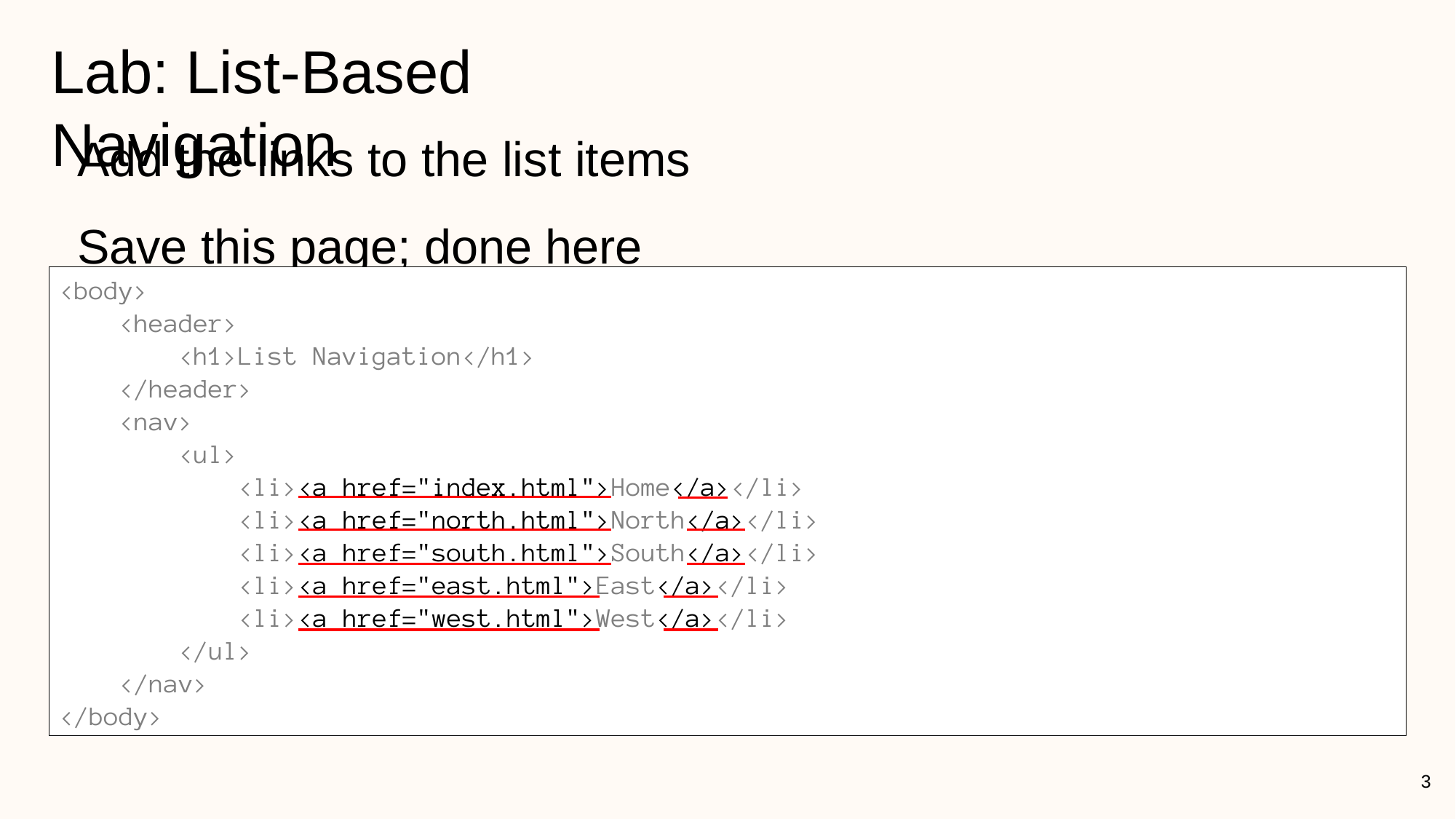

Lab: List-Based Navigation
Add the links to the list items
Save this page; done here
<body>
    <header>
        <h1>List Navigation</h1>
    <header>
    <nav>
        <ul>
            <li>Home</li>
            <li>North</li>
            <li>South</li>
            <li>East</li>
            <li>West</li>
        </ul>
    </nav>
</body>
<body>
    <header>
        <h1>List Navigation</h1>
    </header>
    <nav>
        <ul>
            <li><a href="index.html">Home</a></li>
            <li><a href="north.html">North</a></li>
            <li><a href="south.html">South</a></li>
            <li><a href="east.html">East</a></li>
            <li><a href="west.html">West</a></li>
        </ul>
    </nav>
</body>
3